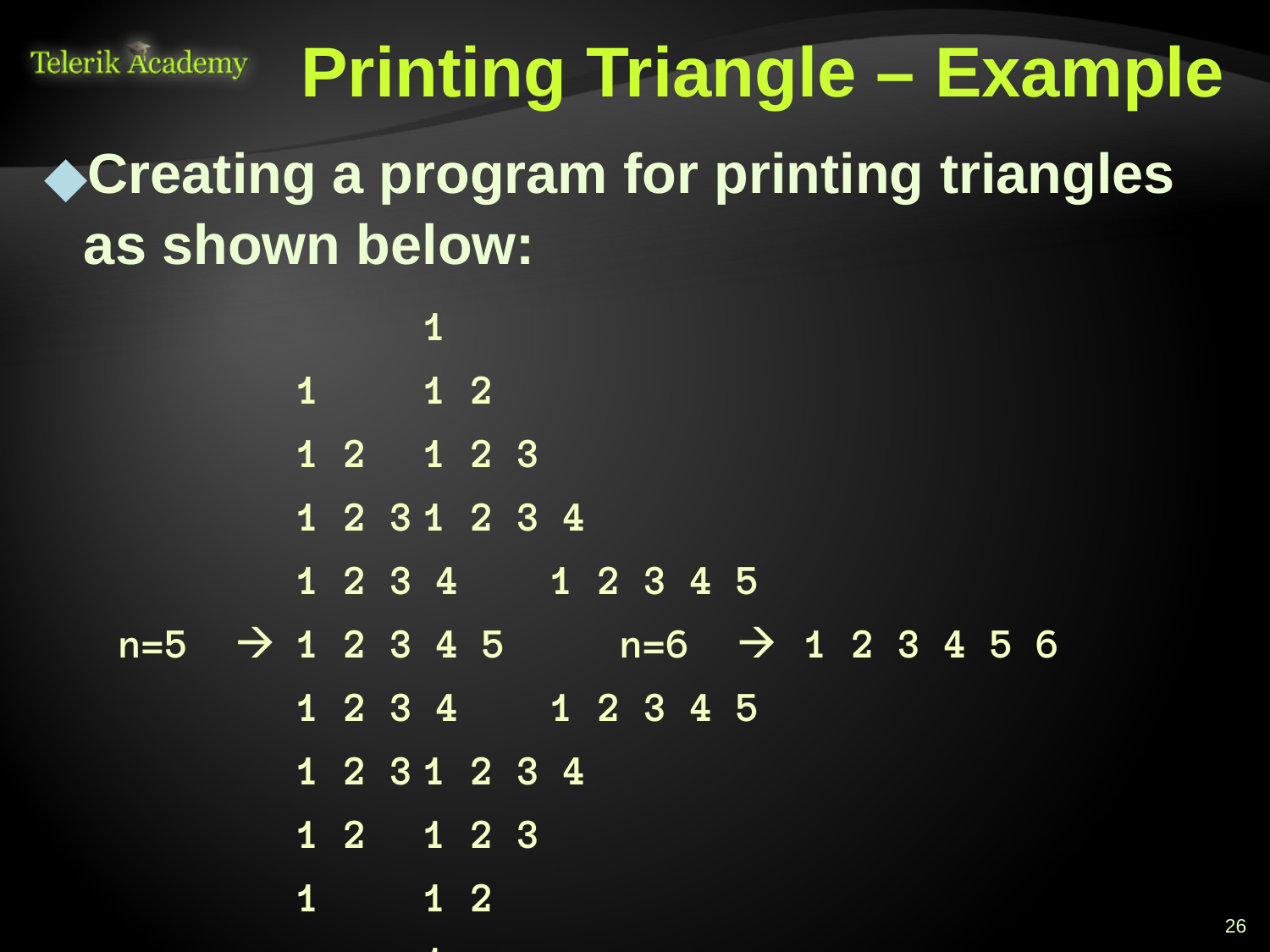

# Printing Triangle – Example
Creating a program for printing triangles as shown below:
			1
		1	1 2
		1 2	1 2 3
		1 2 3	1 2 3 4
		1 2 3 4	1 2 3 4 5
n=5  🡪	1 2 3 4 5     n=6  🡪	1 2 3 4 5 6
		1 2 3 4	1 2 3 4 5
		1 2 3	1 2 3 4
		1 2	1 2 3
		1	1 2
			1
26